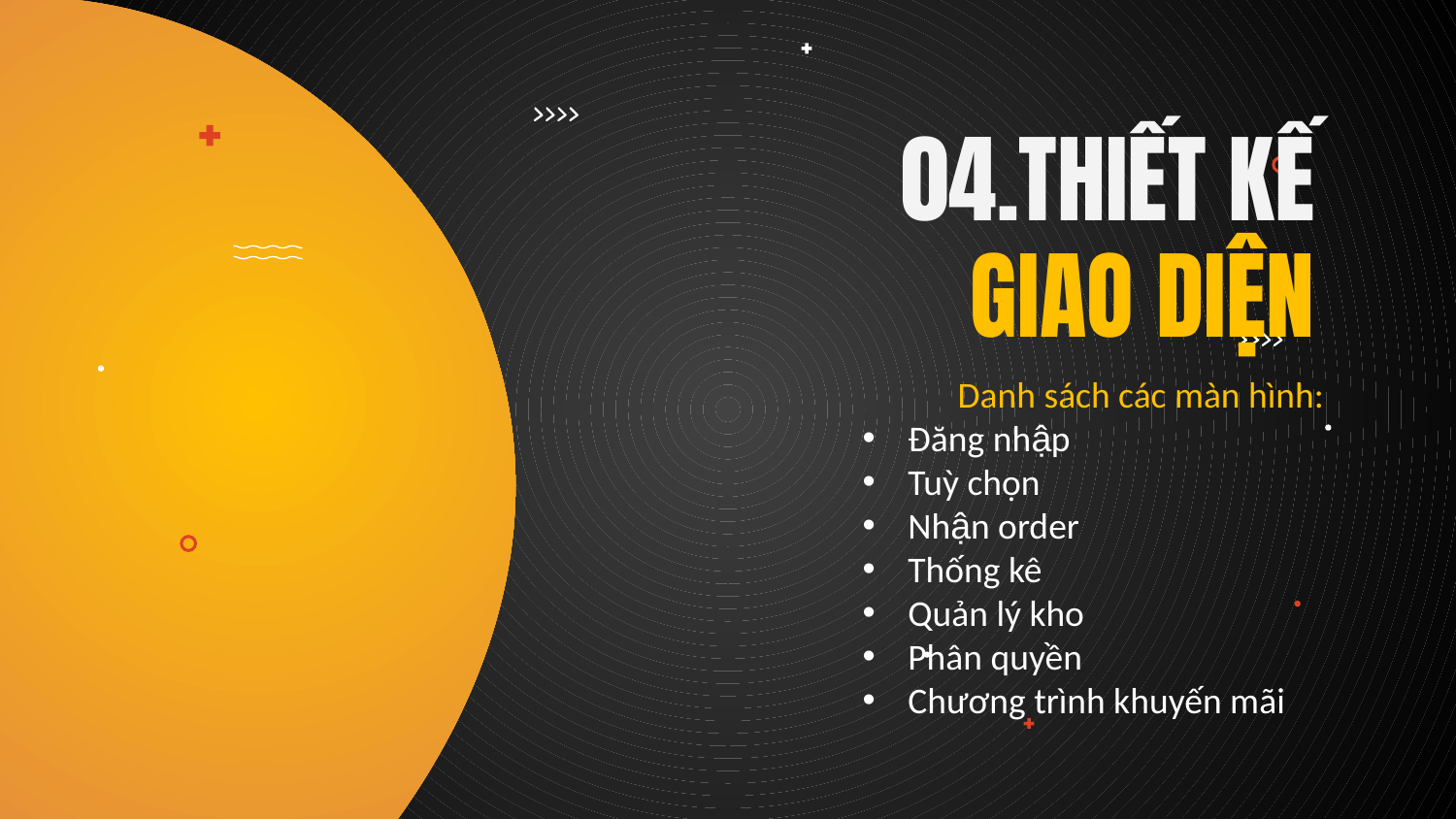

# 04.THIẾT KẾ GIAO DIỆN
Danh sách các màn hình:
Đăng nhập
Tuỳ chọn
Nhận order
Thống kê
Quản lý kho
Phân quyền
Chương trình khuyến mãi